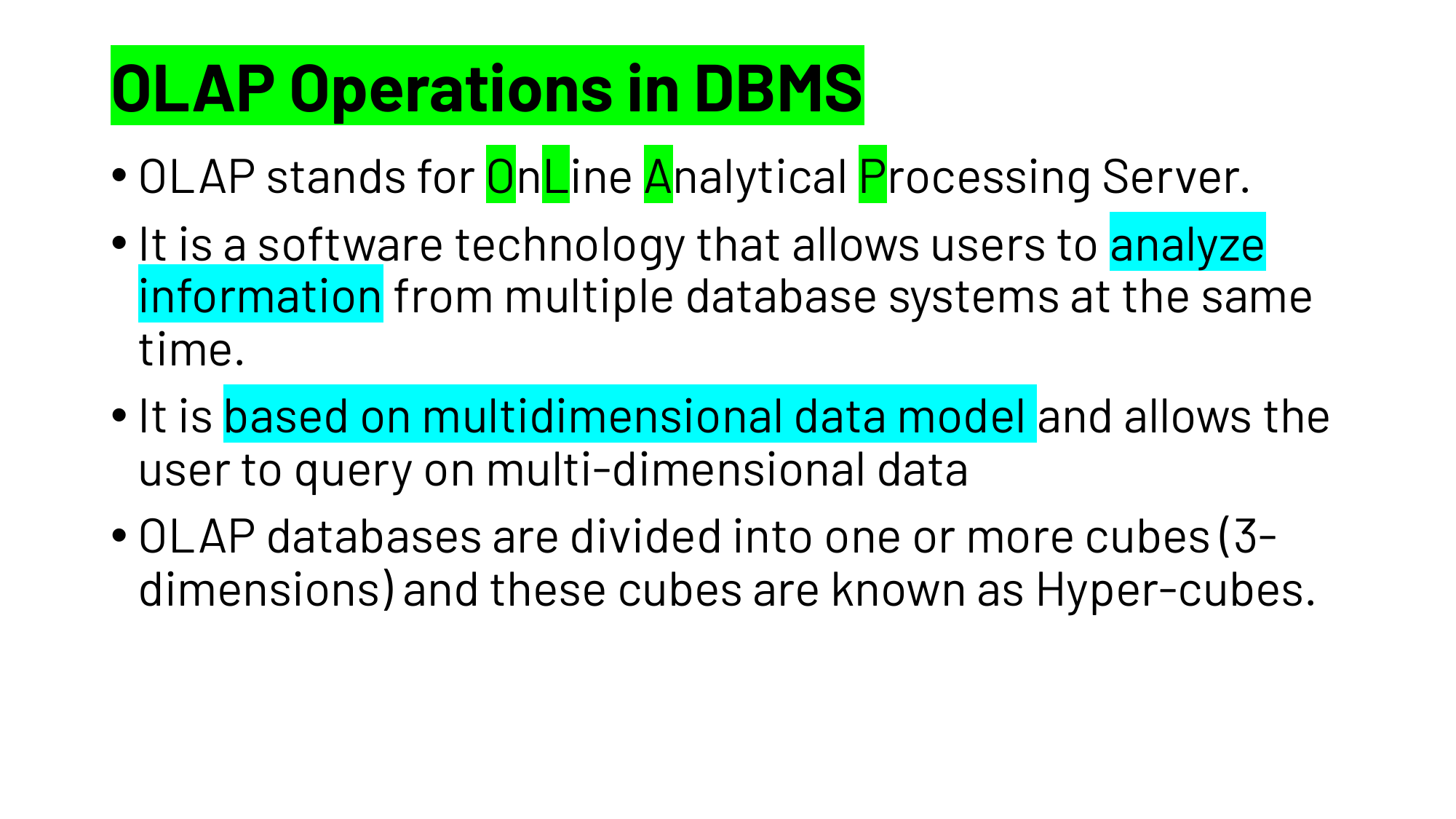

# OLAP Operations in DBMS
OLAP stands for OnLine Analytical Processing Server.
It is a software technology that allows users to analyze information from multiple database systems at the same time.
It is based on multidimensional data model and allows the user to query on multi-dimensional data
OLAP databases are divided into one or more cubes (3-dimensions) and these cubes are known as Hyper-cubes.